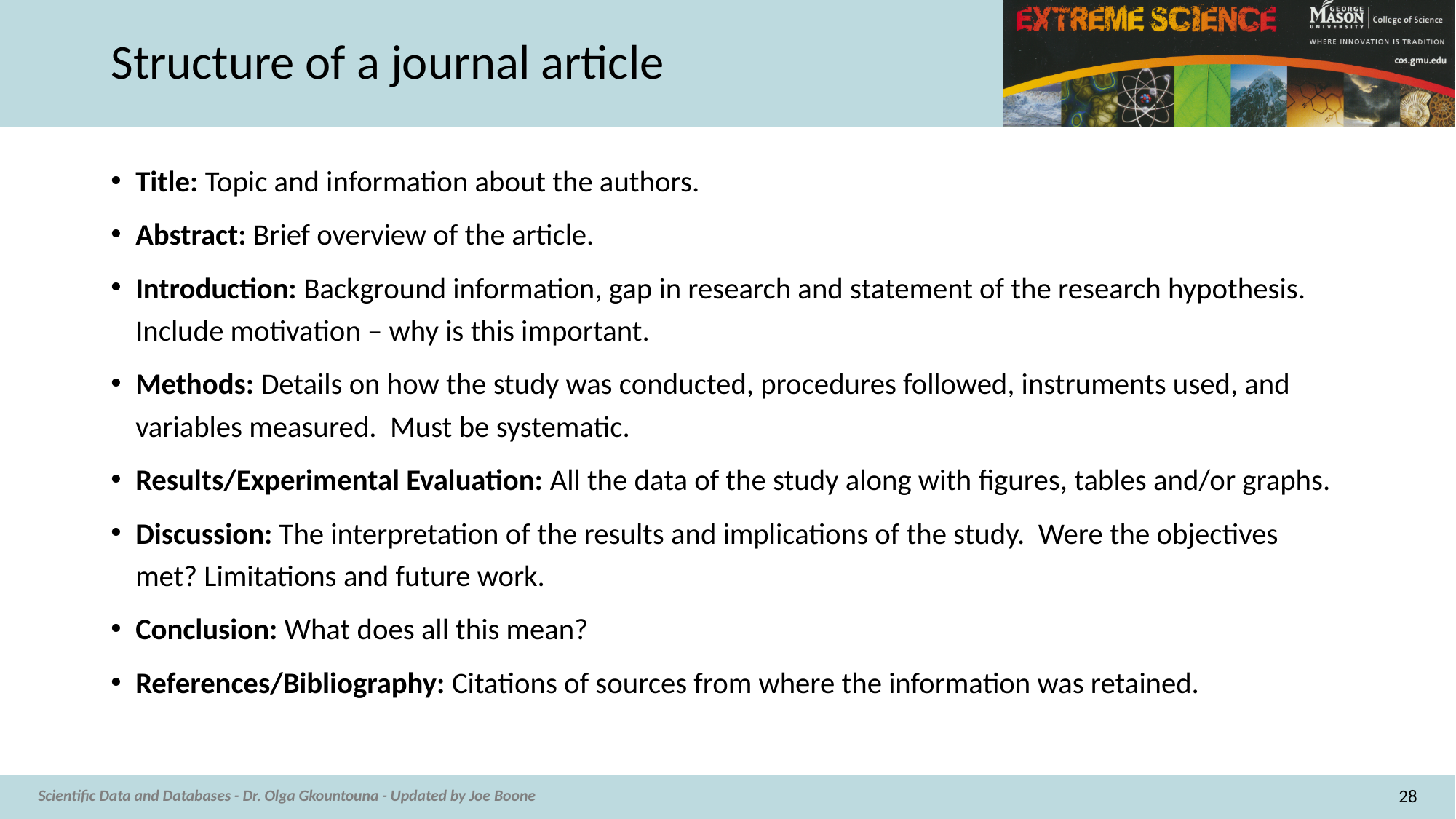

# Structure of a journal article
Title: Topic and information about the authors.
Abstract: Brief overview of the article.
Introduction: Background information, gap in research and statement of the research hypothesis.  Include motivation – why is this important.
Methods: Details on how the study was conducted, procedures followed, instruments used, and variables measured.  Must be systematic.
Results/Experimental Evaluation: All the data of the study along with figures, tables and/or graphs.
Discussion: The interpretation of the results and implications of the study.  Were the objectives met? Limitations and future work.
Conclusion: What does all this mean?
References/Bibliography: Citations of sources from where the information was retained.
28
Scientific Data and Databases - Dr. Olga Gkountouna - Updated by Joe Boone